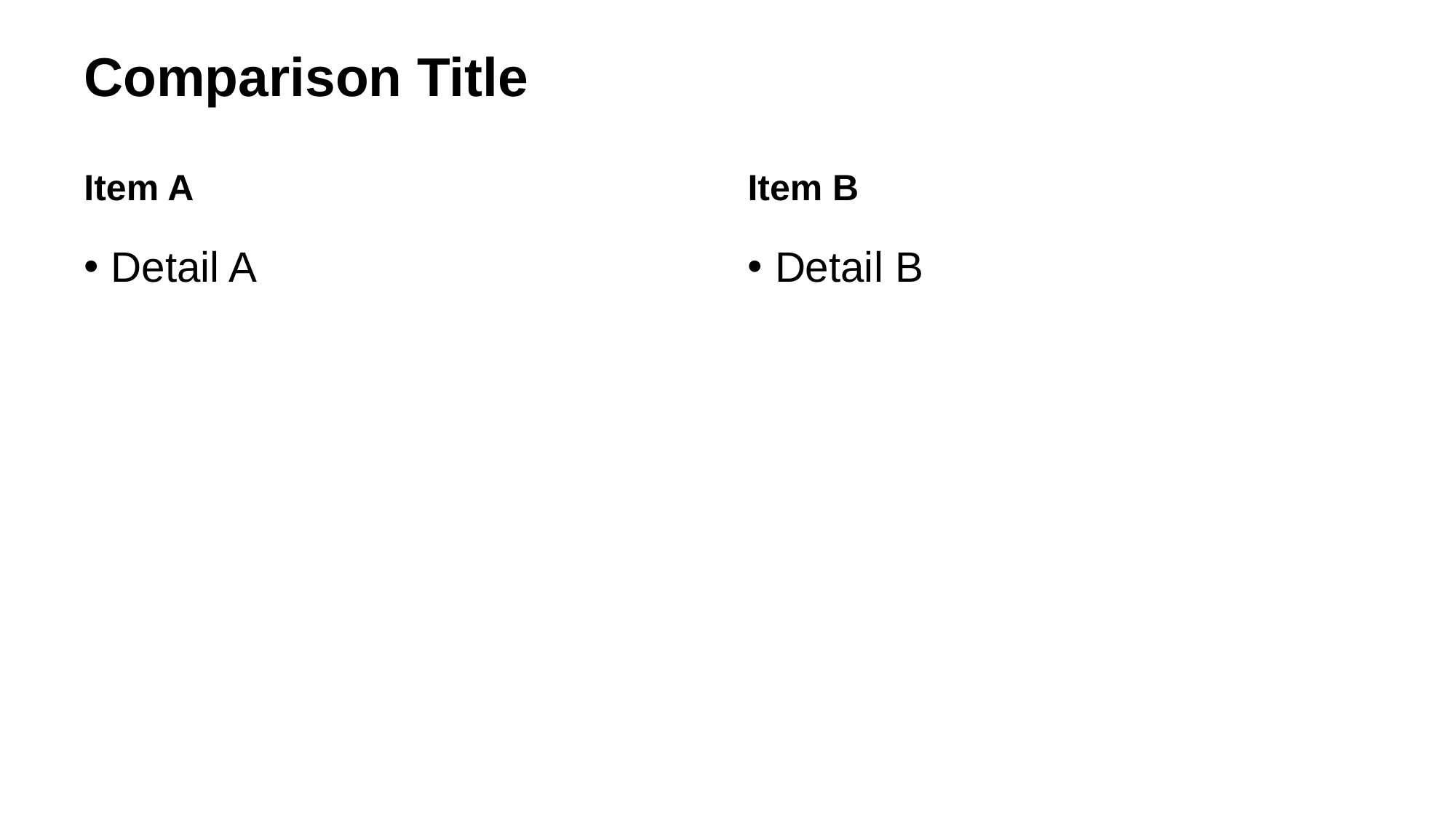

# Comparison Title
Item A
Item B
Detail A
Detail B